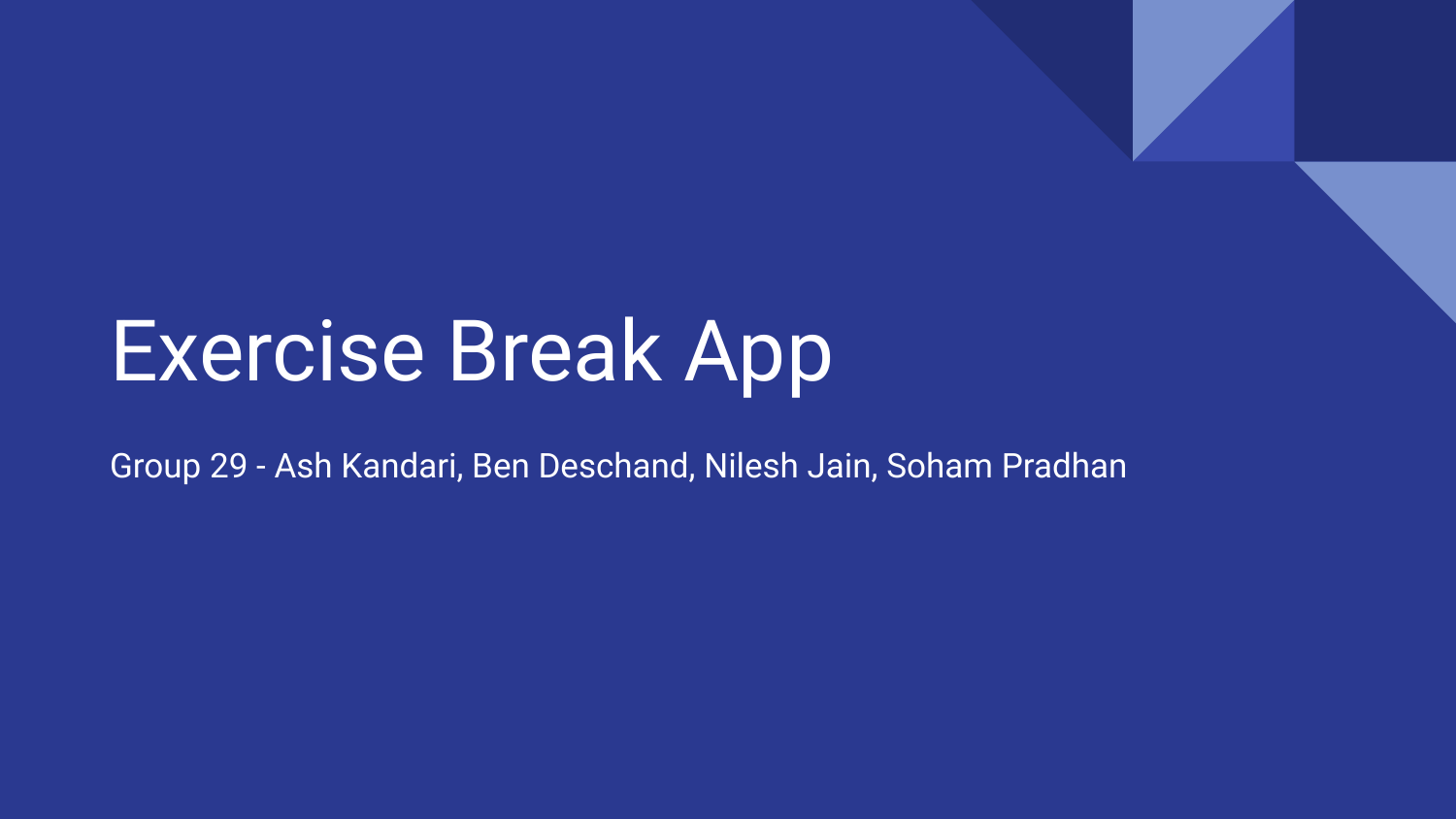

# Exercise Break App
Group 29 - Ash Kandari, Ben Deschand, Nilesh Jain, Soham Pradhan